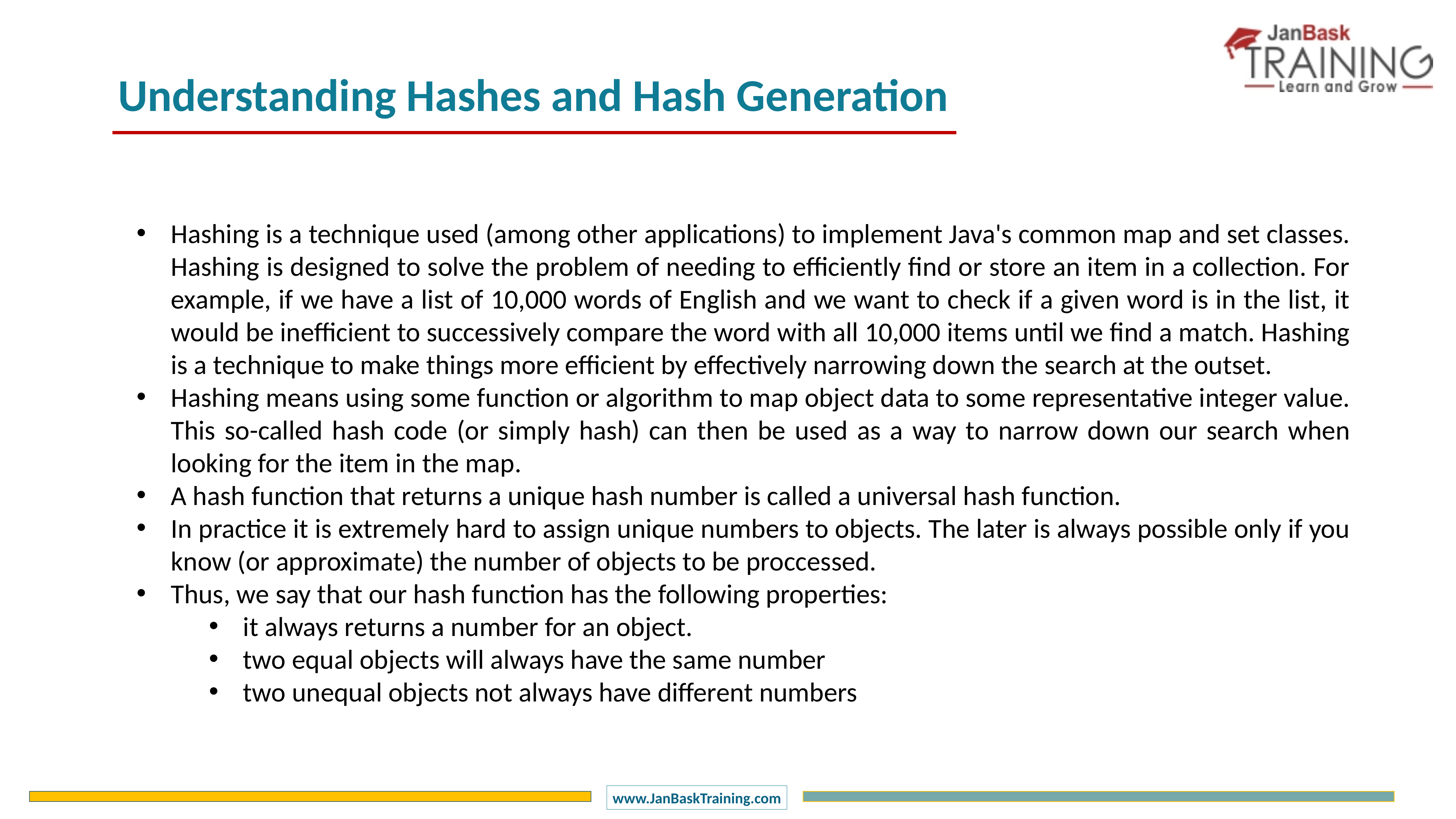

Understanding Hashes and Hash Generation
Hashing is a technique used (among other applications) to implement Java's common map and set classes. Hashing is designed to solve the problem of needing to efficiently find or store an item in a collection. For example, if we have a list of 10,000 words of English and we want to check if a given word is in the list, it would be inefficient to successively compare the word with all 10,000 items until we find a match. Hashing is a technique to make things more efficient by effectively narrowing down the search at the outset.
Hashing means using some function or algorithm to map object data to some representative integer value. This so-called hash code (or simply hash) can then be used as a way to narrow down our search when looking for the item in the map.
A hash function that returns a unique hash number is called a universal hash function.
In practice it is extremely hard to assign unique numbers to objects. The later is always possible only if you know (or approximate) the number of objects to be proccessed.
Thus, we say that our hash function has the following properties:
it always returns a number for an object.
two equal objects will always have the same number
two unequal objects not always have different numbers